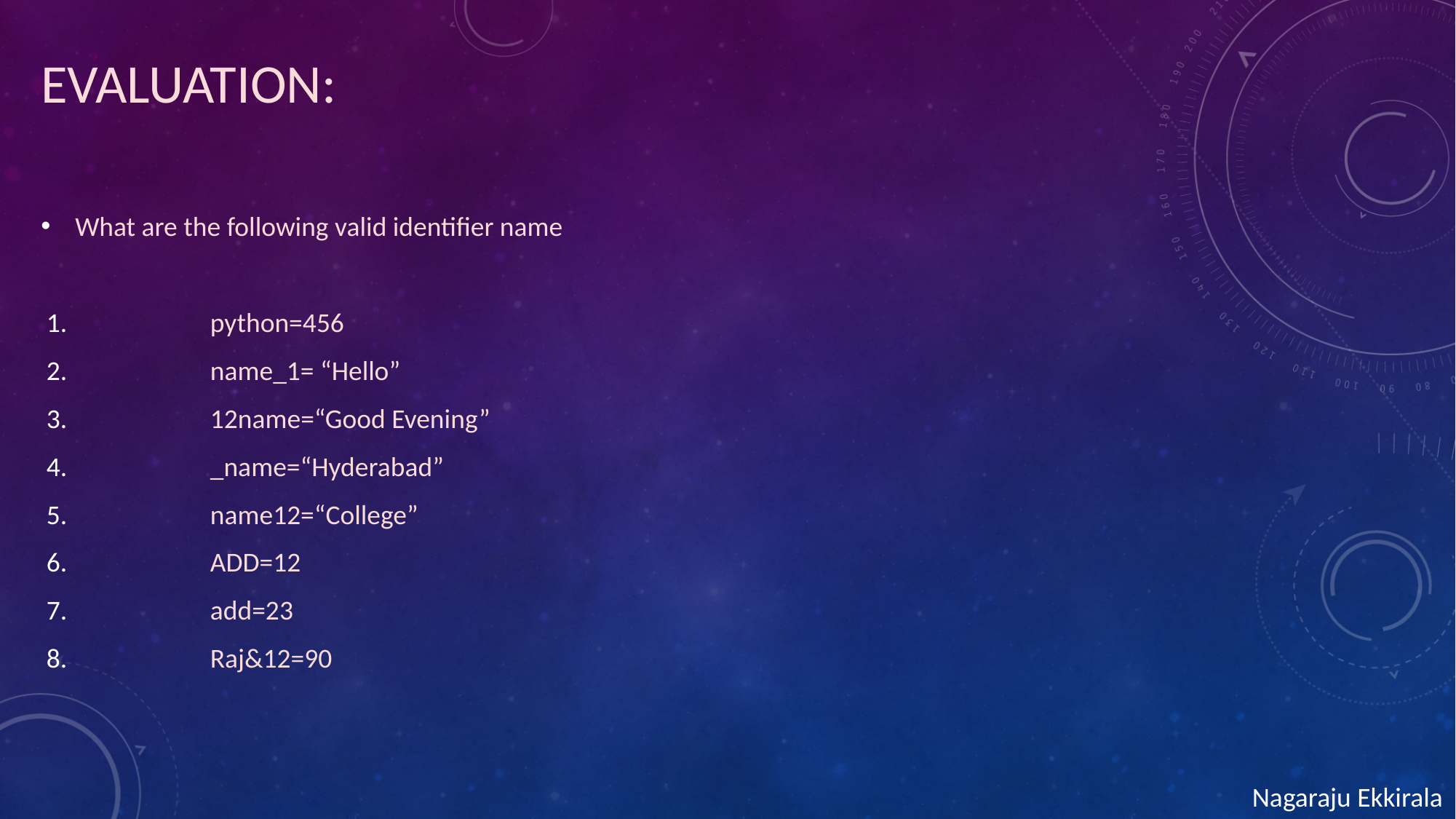

# Evaluation:
What are the following valid identifier name

  	python=456
	name_1= “Hello”
	12name=“Good Evening”
	_name=“Hyderabad”
	name12=“College”
	ADD=12
	add=23
	Raj&12=90